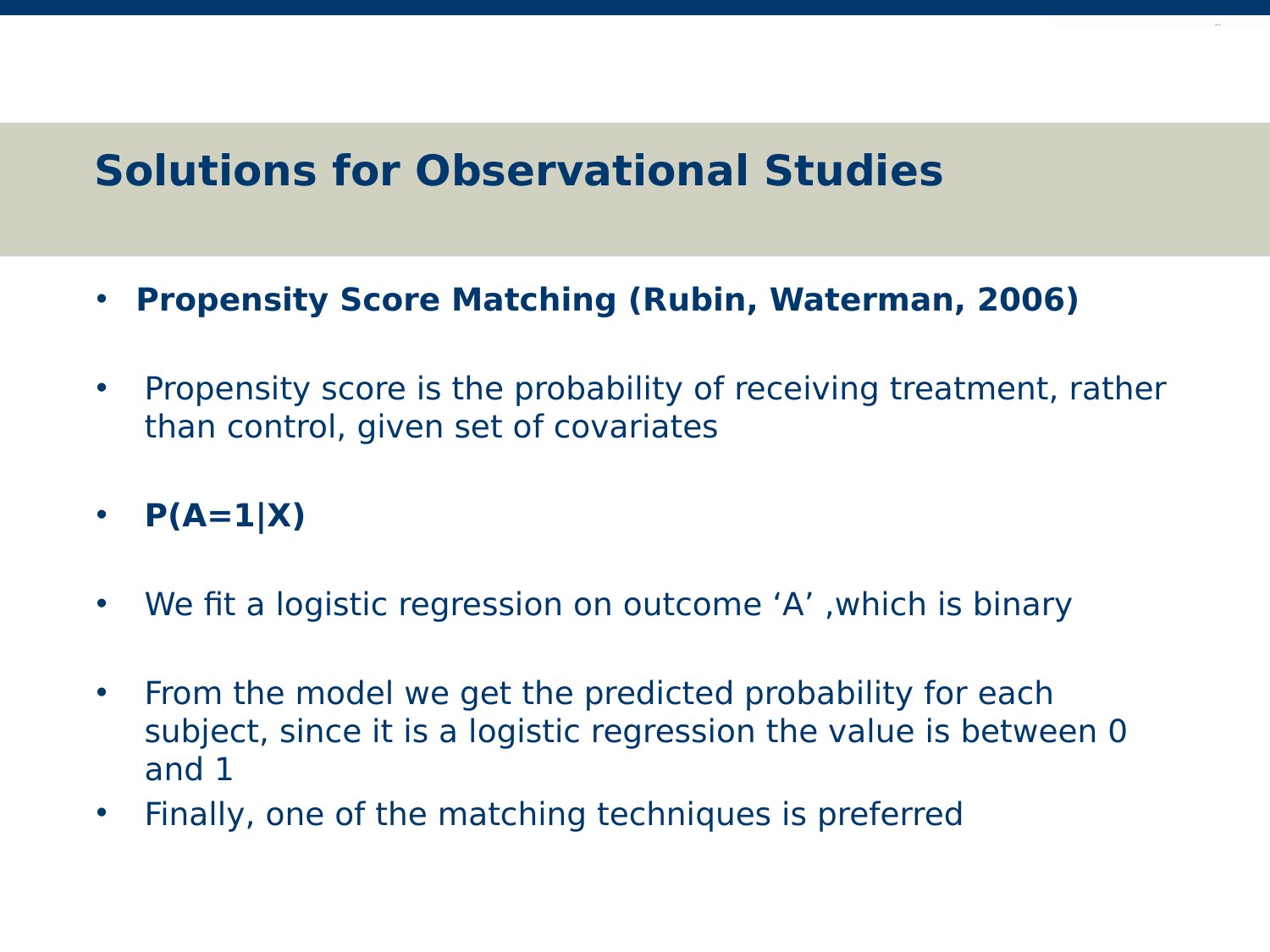

# Solutions for Observational Studies
Propensity Score Matching (Rubin, Waterman, 2006)

Propensity score is the probability of receiving treatment, rather than control, given set of covariates

P(A=1|X)

We fit a logistic regression on outcome ‘A’ ,which is binary

From the model we get the predicted probability for each subject, since it is a logistic regression the value is between 0 and 1
Finally, one of the matching techniques is preferred